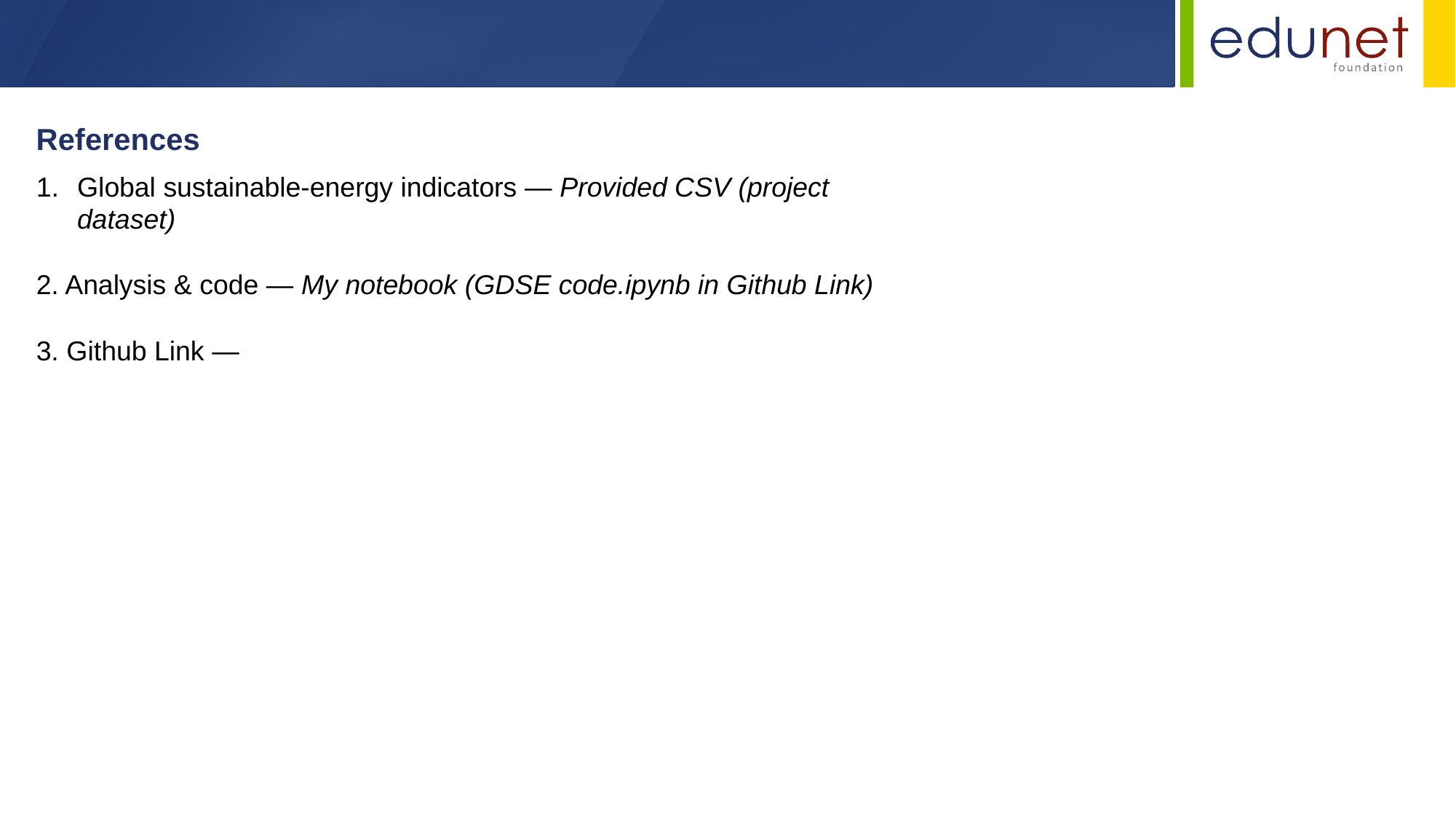

References
Global sustainable-energy indicators — Provided CSV (project dataset)

2. Analysis & code — My notebook (GDSE code.ipynb in Github Link)

3. Github Link —